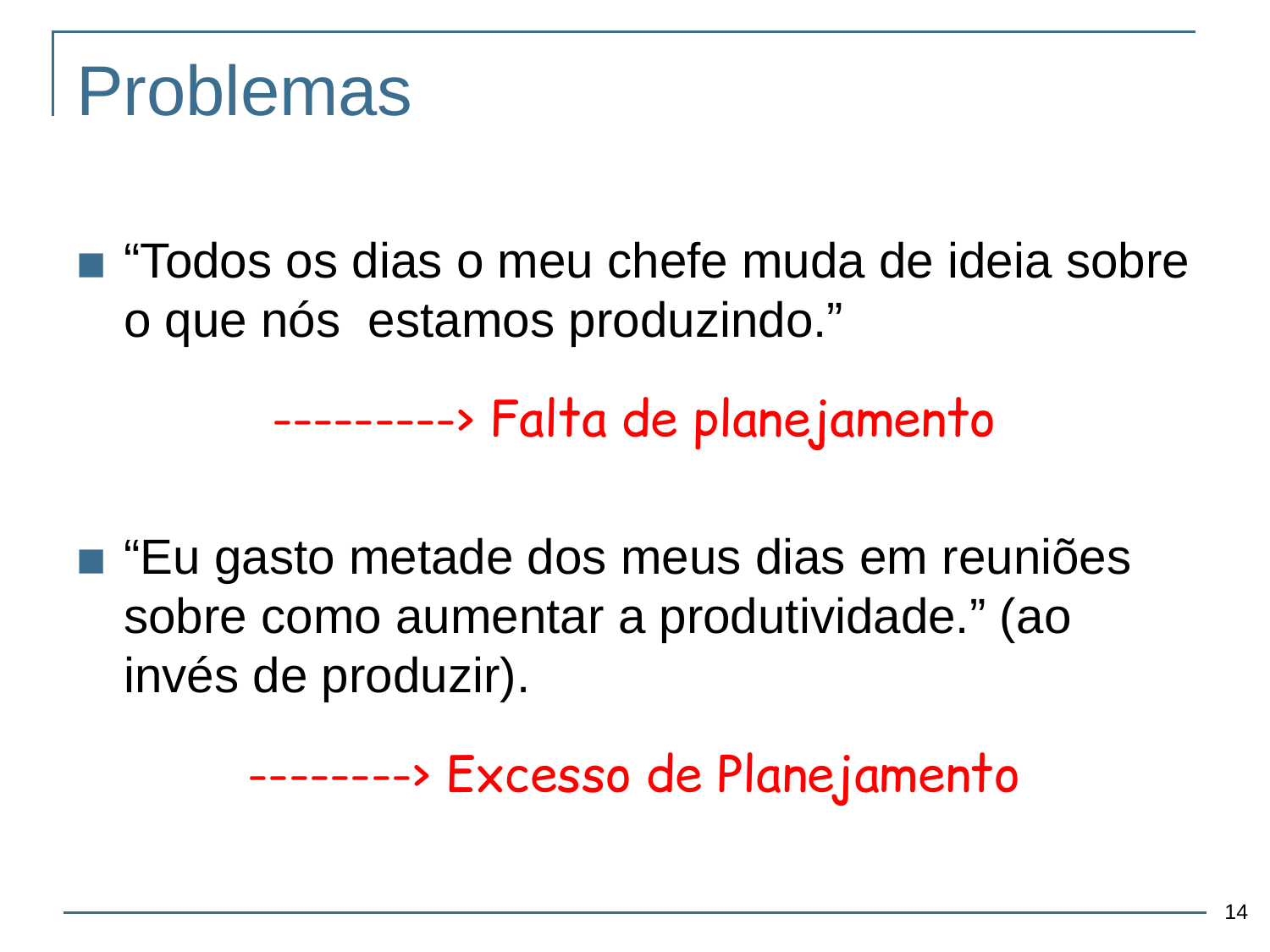

# Problemas
“Todos os dias o meu chefe muda de ideia sobre o que nós  estamos produzindo.”

---------> Falta de planejamento

“Eu gasto metade dos meus dias em reuniões sobre como aumentar a produtividade.” (ao invés de produzir).

--------> Excesso de Planejamento
14